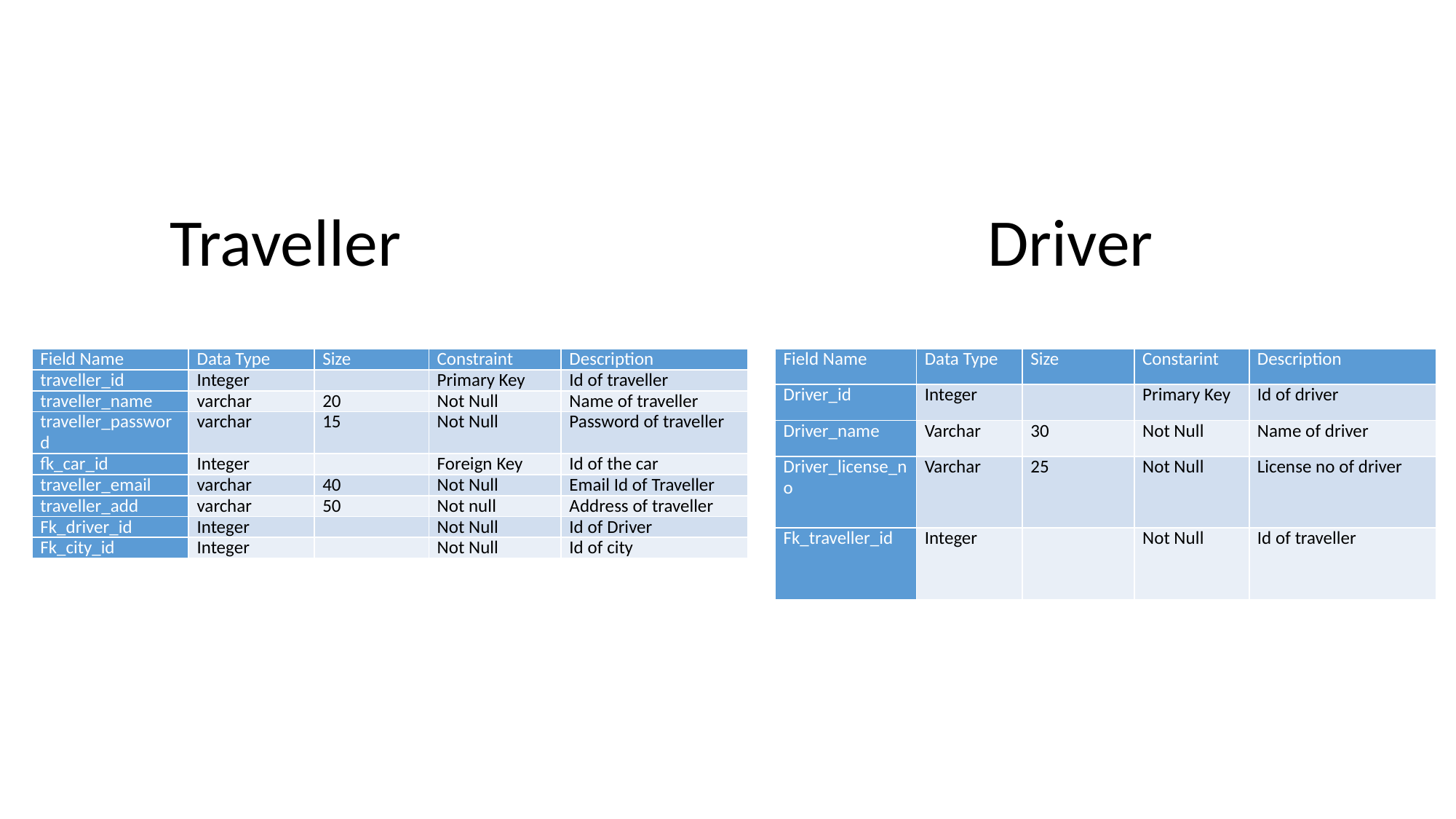

# Traveller                                       Driver
| Field Name | Data Type | Size | Constraint | Description |
| --- | --- | --- | --- | --- |
| traveller\_id | Integer |  | Primary Key | Id of traveller |
| traveller\_name | varchar | 20 | Not Null | Name of traveller |
| traveller\_password | varchar | 15 | Not Null | Password of traveller |
| fk\_car\_id | Integer |  | Foreign Key | Id of the car |
| traveller\_email | varchar | 40 | Not Null | Email Id of Traveller |
| traveller\_add | varchar | 50 | Not null | Address of traveller |
| Fk\_driver\_id | Integer |  | Not Null | Id of Driver |
| Fk\_city\_id | Integer |  | Not Null | Id of city |
| Field Name | Data Type | Size | Constarint | Description |
| --- | --- | --- | --- | --- |
| Driver\_id | Integer |  | Primary Key | Id of driver |
| Driver\_name | Varchar | 30 | Not Null | Name of driver |
| Driver\_license\_no | Varchar | 25 | Not Null | License no of driver |
| Fk\_traveller\_id | Integer |  | Not Null | Id of traveller |